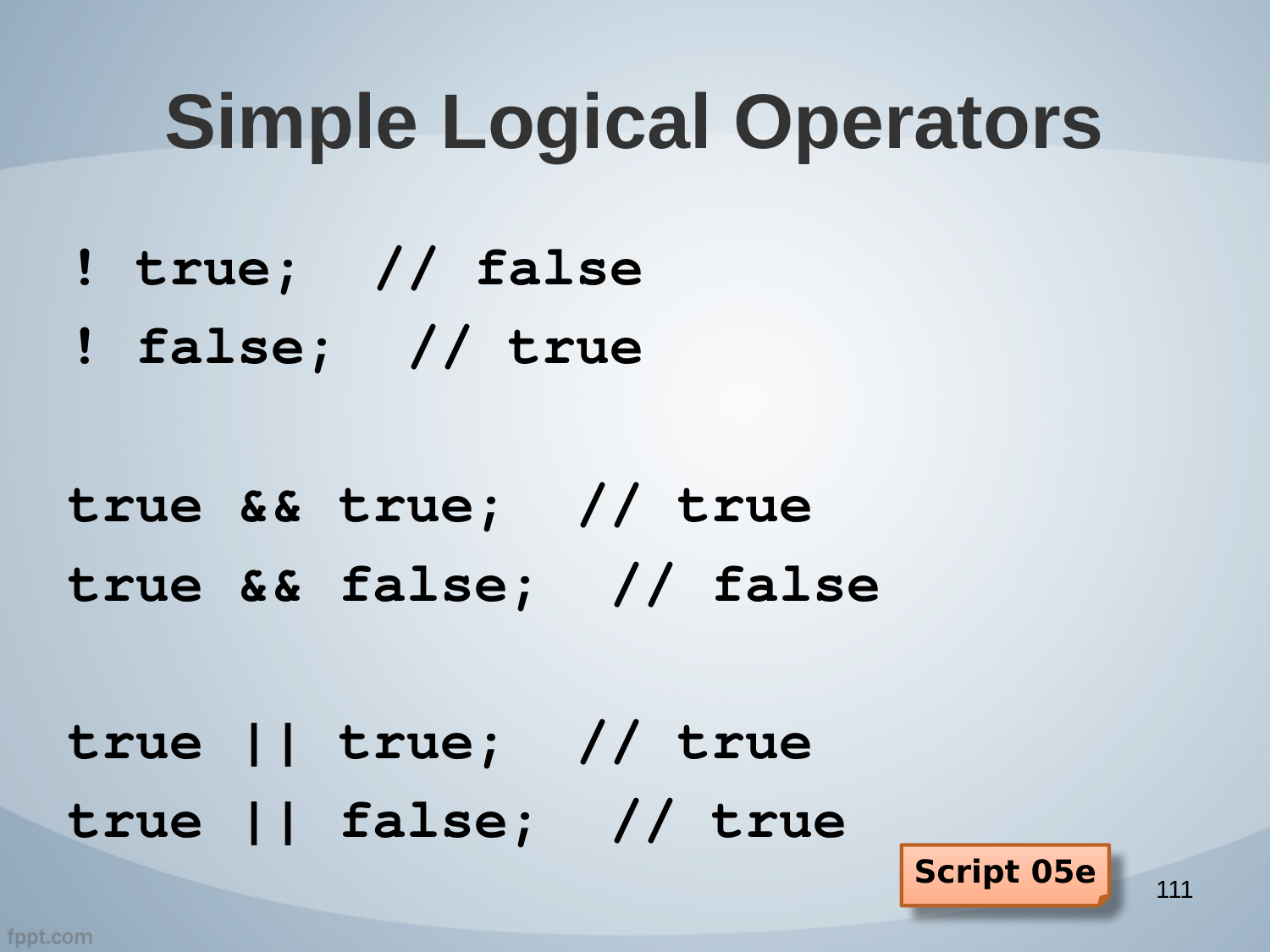

# Simple Logical Operators
! true;  // false
! false;  // true

true && true;  // true
true && false;  // false

true || true;  // true
true || false;  // true
Script 05e
111